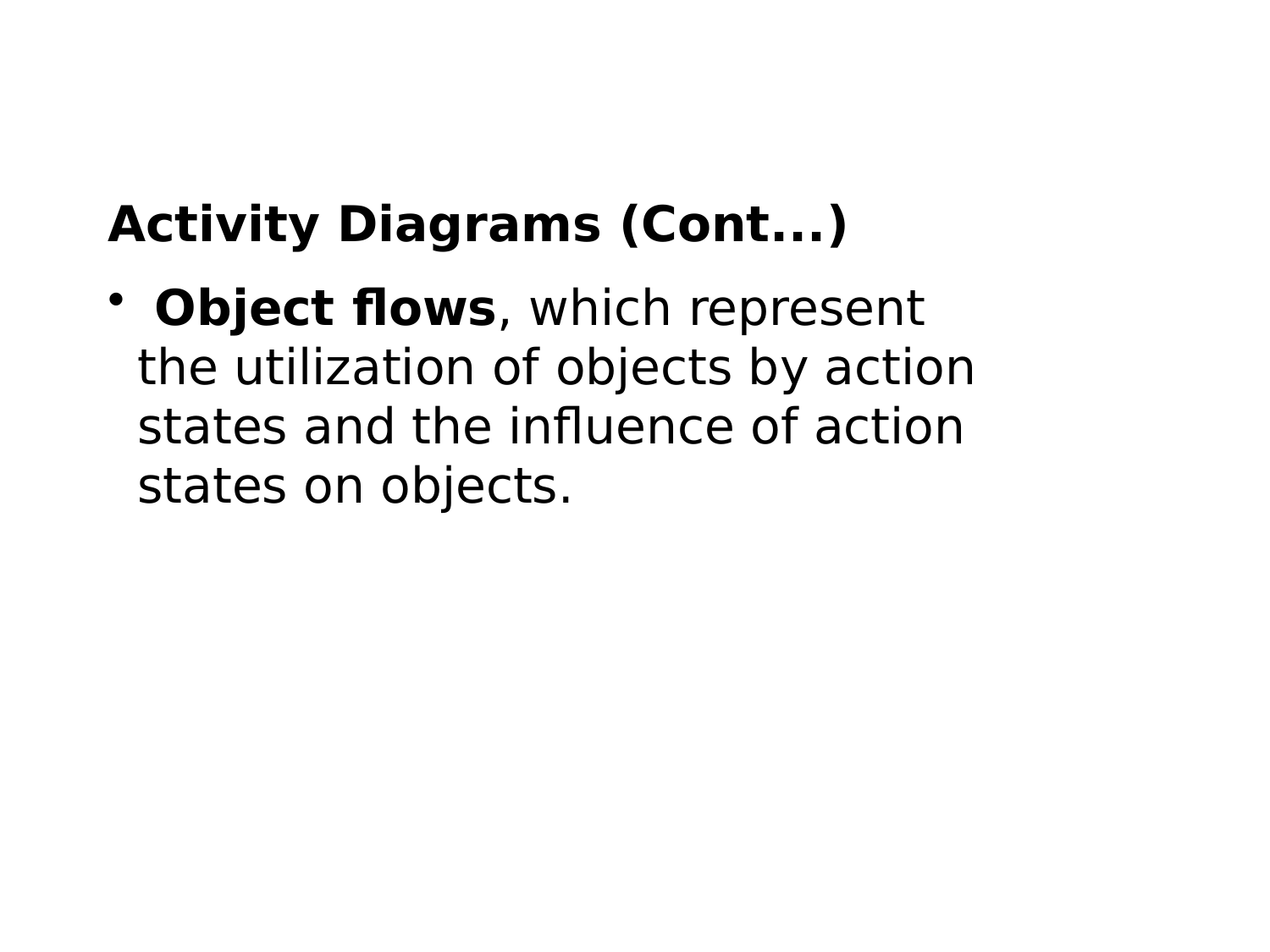

Activity Diagrams (Cont...)
 Object flows, which represent the utilization of objects by action states and the influence of action states on objects.